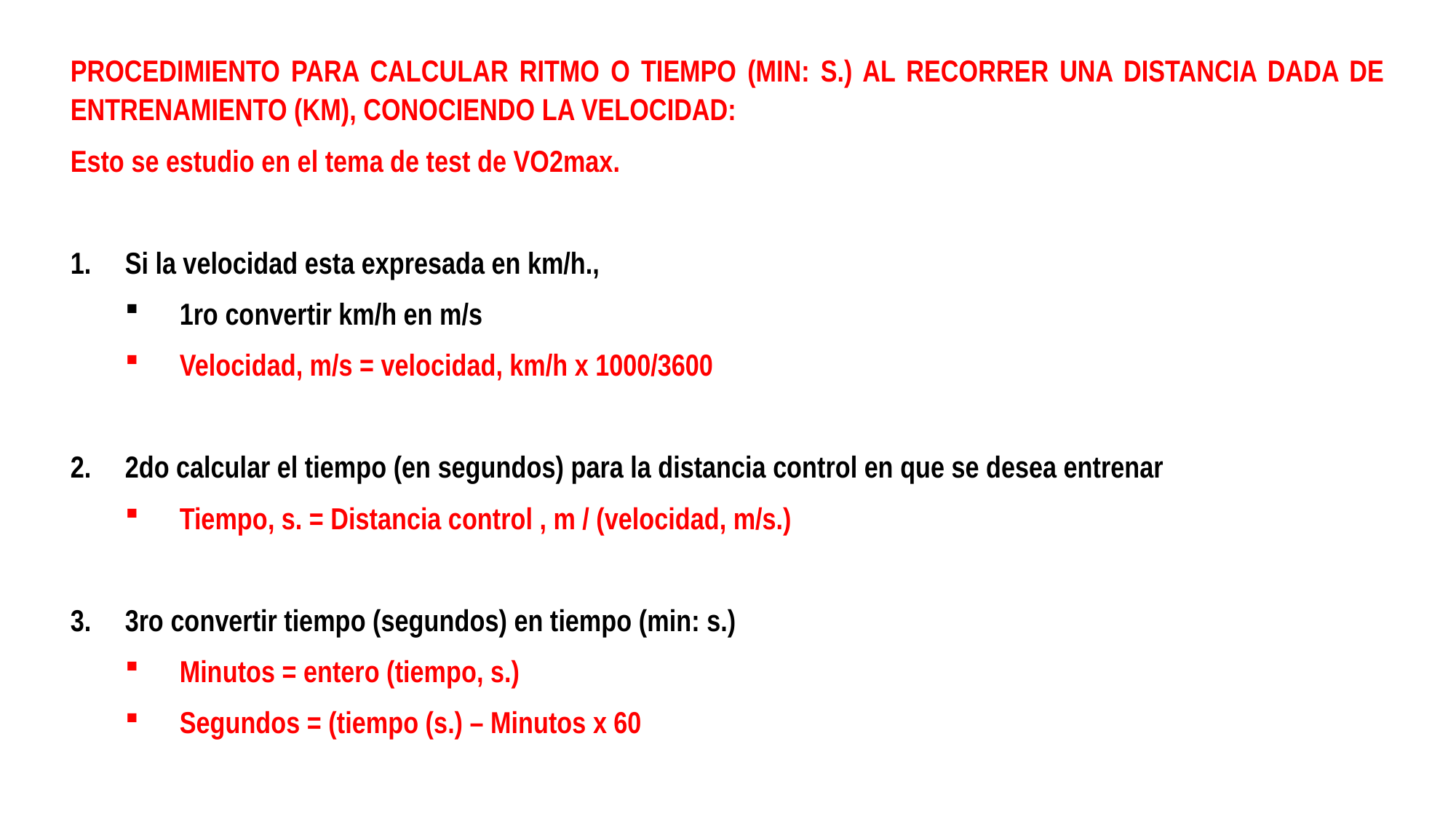

PROCEDIMIENTO PARA CALCULAR RITMO O TIEMPO (MIN: S.) AL RECORRER UNA DISTANCIA DADA DE ENTRENAMIENTO (KM), CONOCIENDO LA VELOCIDAD:
Esto se estudio en el tema de test de VO2max.

Si la velocidad esta expresada en km/h.,
1ro convertir km/h en m/s
Velocidad, m/s = velocidad, km/h x 1000/3600

2do calcular el tiempo (en segundos) para la distancia control en que se desea entrenar
Tiempo, s. = Distancia control , m / (velocidad, m/s.)

3ro convertir tiempo (segundos) en tiempo (min: s.)
Minutos = entero (tiempo, s.)
Segundos = (tiempo (s.) – Minutos x 60